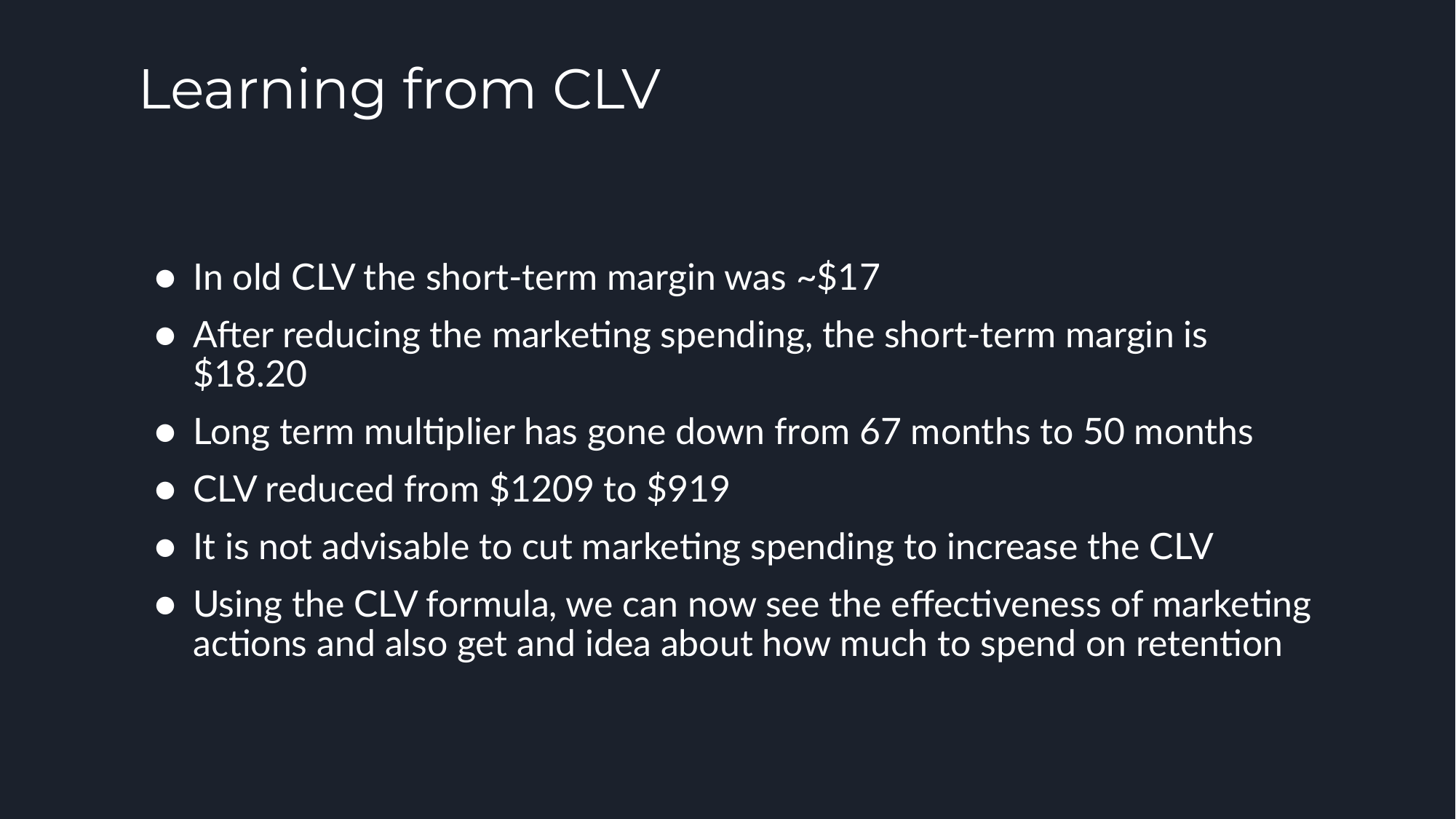

# Learning from CLV
In old CLV the short-term margin was ~$17
After reducing the marketing spending, the short-term margin is $18.20
Long term multiplier has gone down from 67 months to 50 months
CLV reduced from $1209 to $919
It is not advisable to cut marketing spending to increase the CLV
Using the CLV formula, we can now see the effectiveness of marketing actions and also get and idea about how much to spend on retention